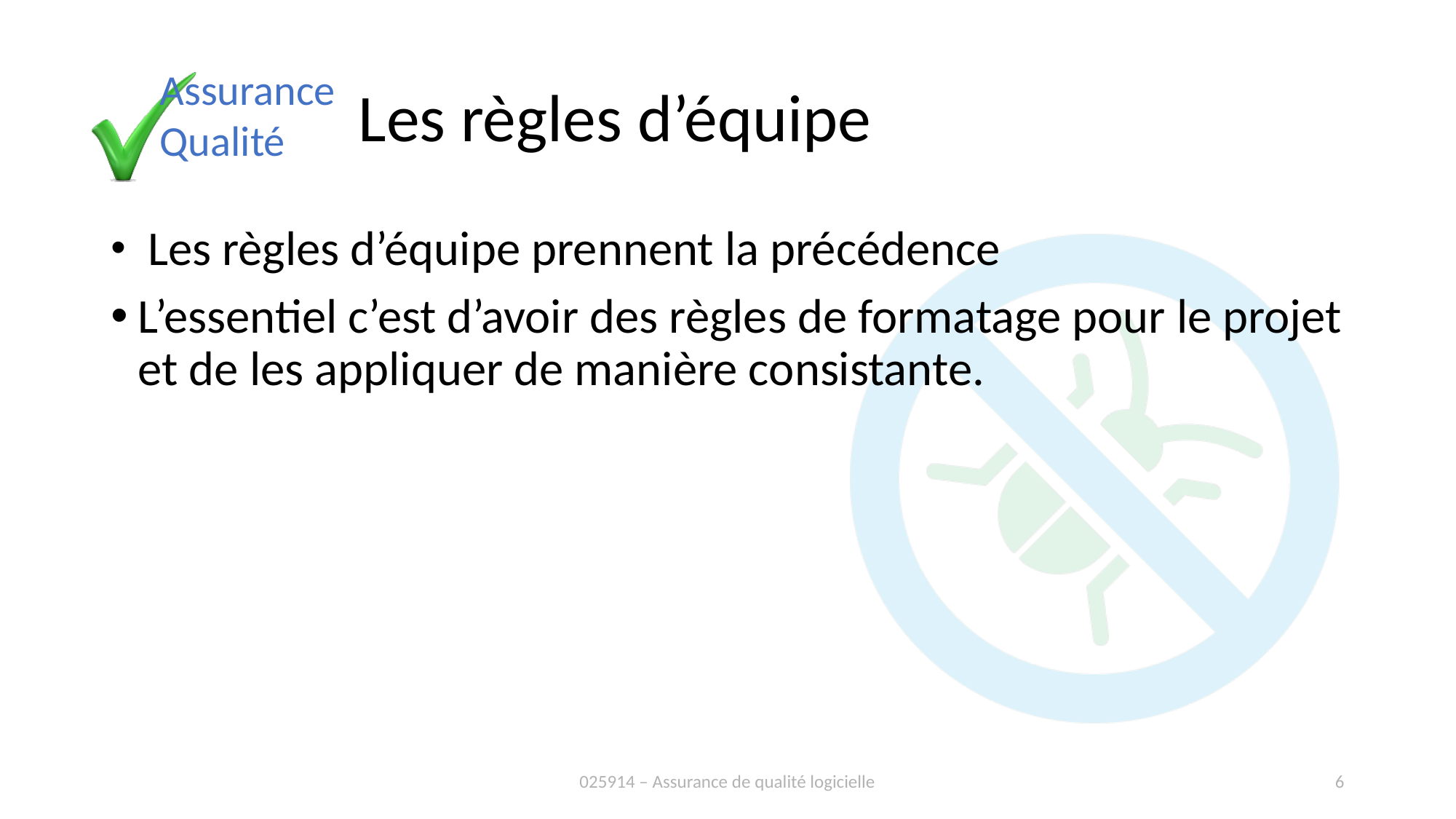

# Les règles d’équipe
 Les règles d’équipe prennent la précédence
L’essentiel c’est d’avoir des règles de formatage pour le projet et de les appliquer de manière consistante.

025914 – Assurance de qualité logicielle
6